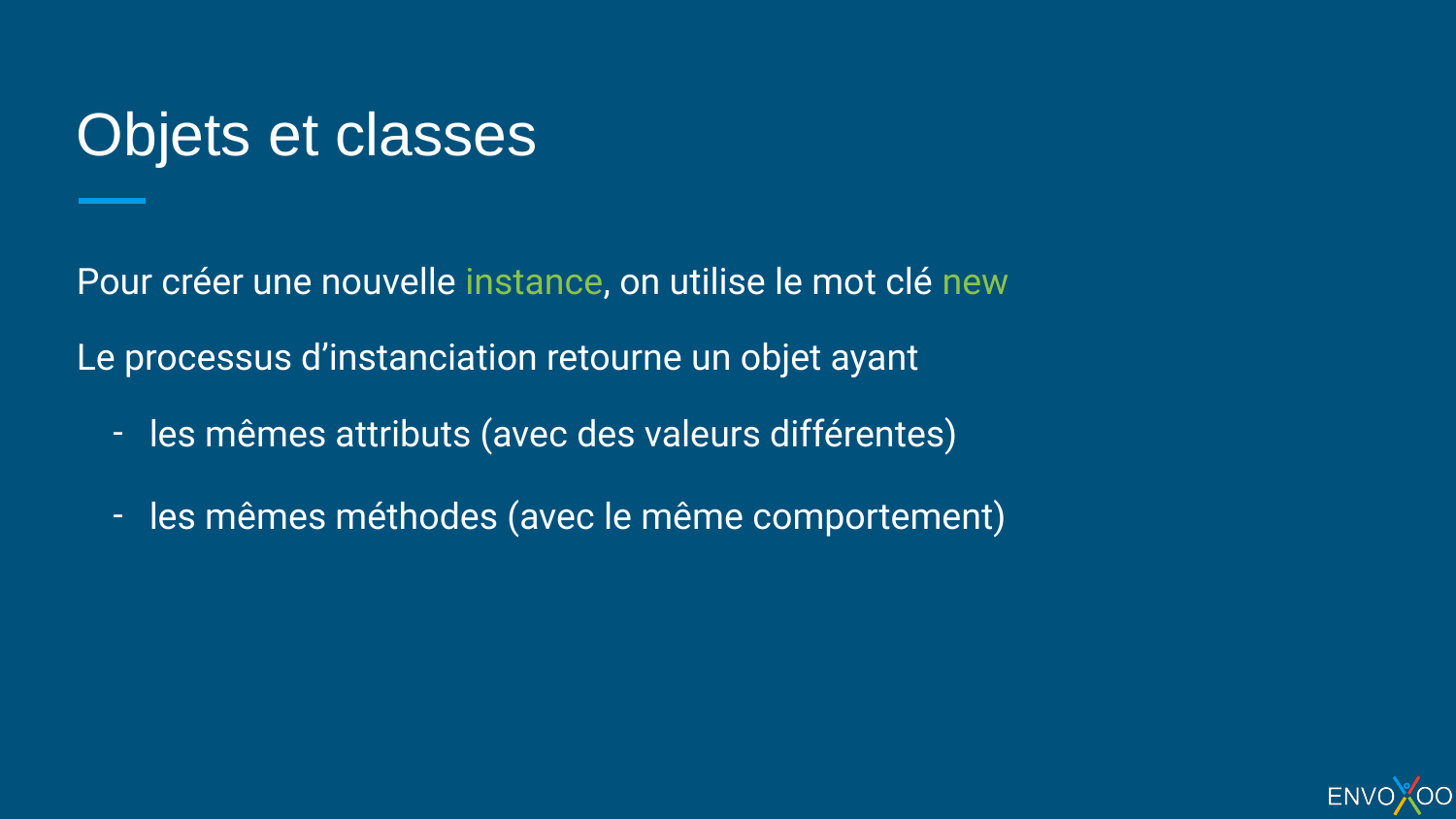

# Objets et classes
Pour créer une nouvelle instance, on utilise le mot clé new
Le processus d’instanciation retourne un objet ayant
les mêmes attributs (avec des valeurs différentes)
les mêmes méthodes (avec le même comportement)